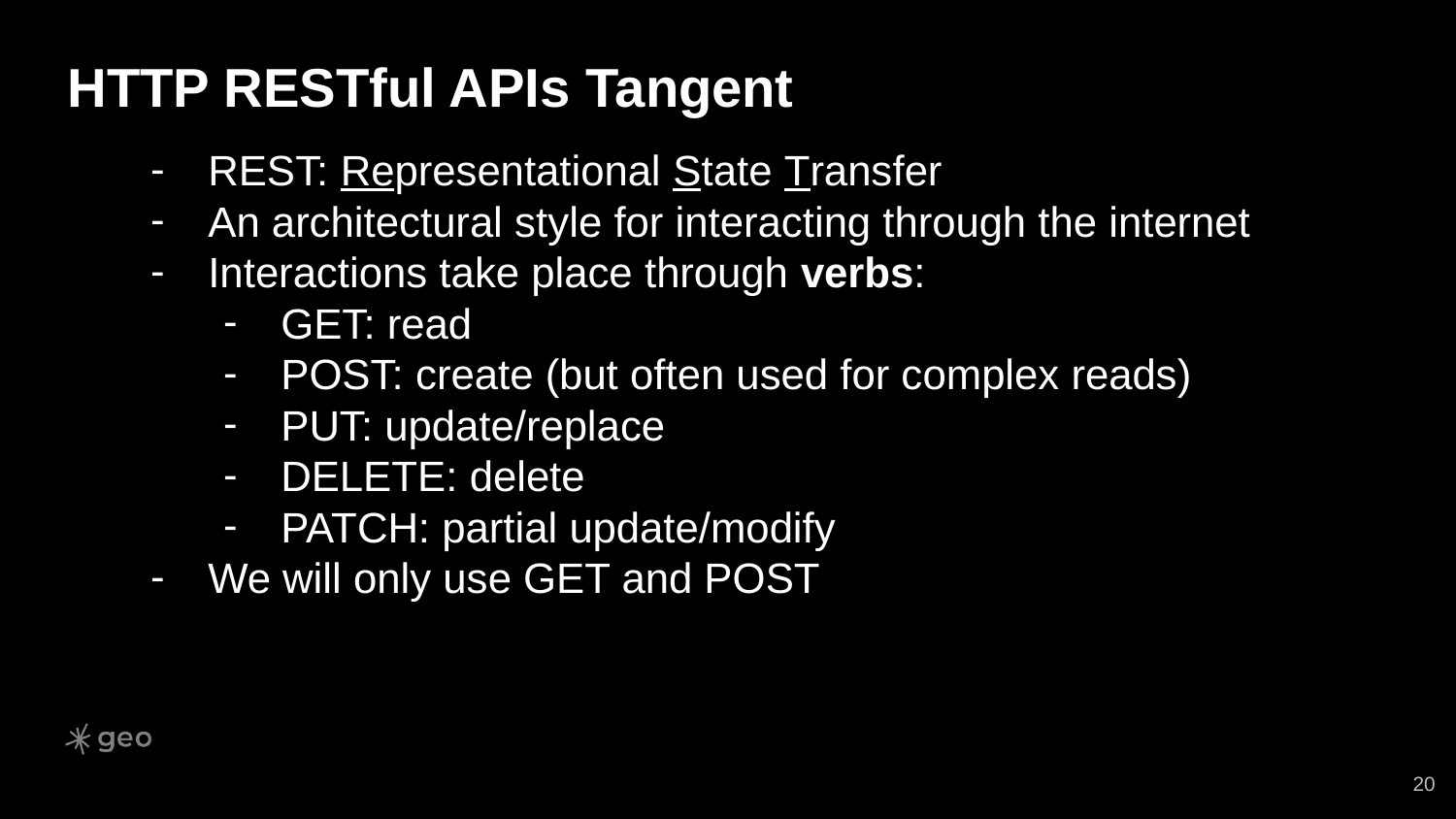

# HTTP RESTful APIs Tangent
REST: Representational State Transfer
An architectural style for interacting through the internet
Interactions take place through verbs:
GET: read
POST: create (but often used for complex reads)
PUT: update/replace
DELETE: delete
PATCH: partial update/modify
We will only use GET and POST
20